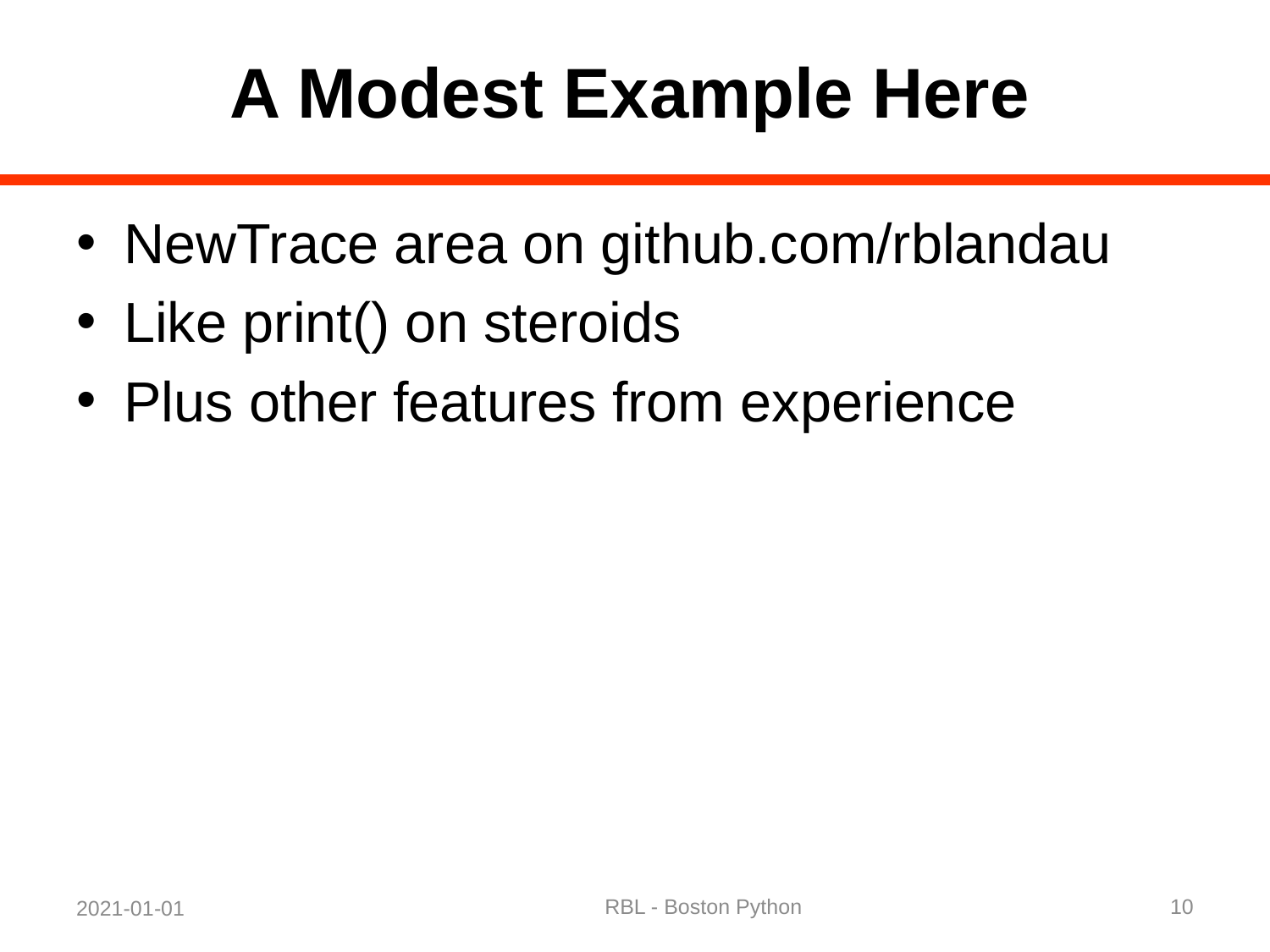

# A Modest Example Here
NewTrace area on github.com/rblandau
Like print() on steroids
Plus other features from experience
RBL - Boston Python
10
2021-01-01